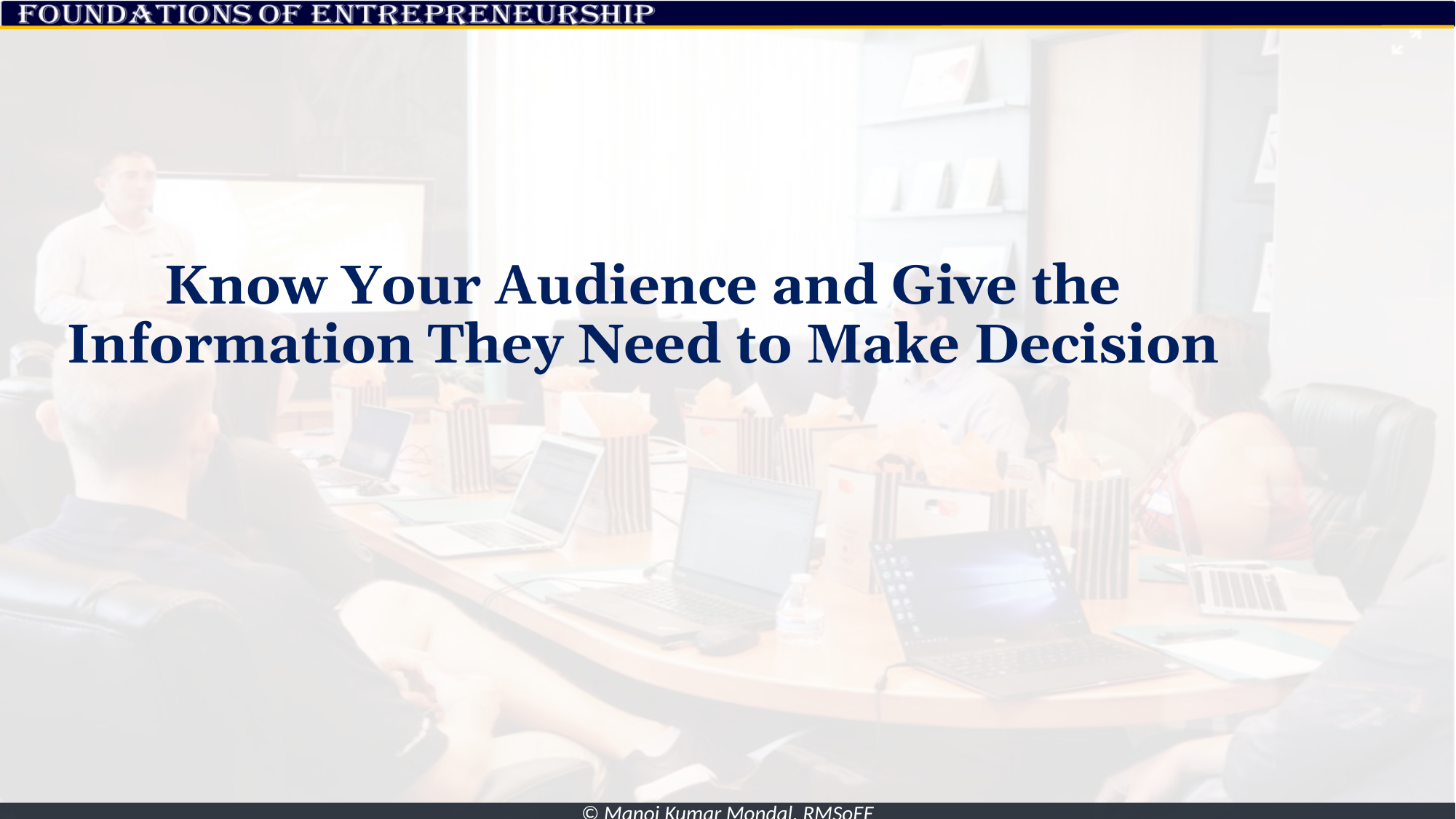

# Know Your Audience and Give the Information They Need to Make Decision